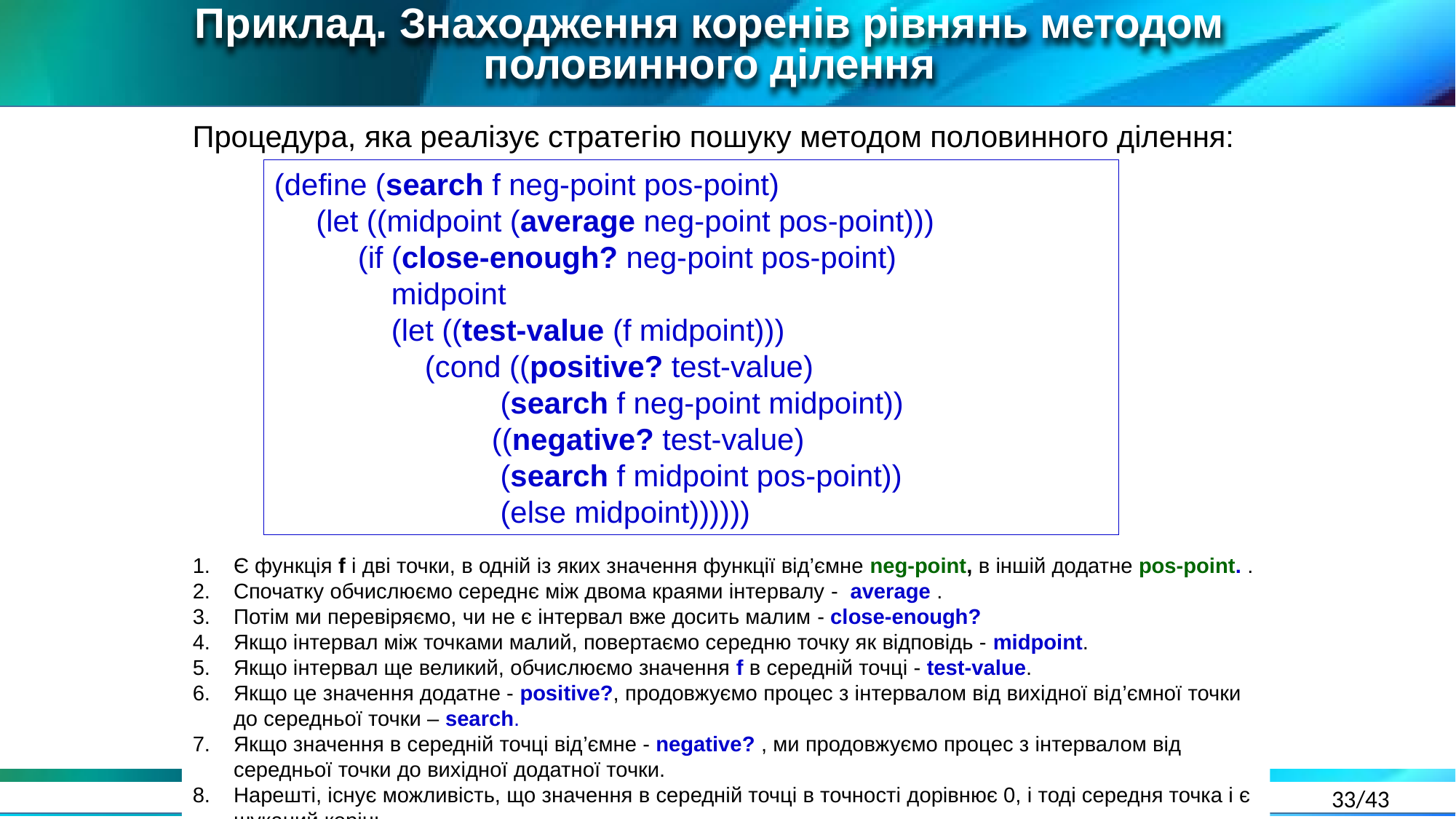

Приклад. Знаходження коренів рівнянь методом половинного ділення
Процедура, яка реалізує стратегію пошуку методом половинного ділення:
(define (search f neg-point pos-point)
     (let ((midpoint (average neg-point pos-point)))
          (if (close-enough? neg-point pos-point)
              midpoint
              (let ((test-value (f midpoint)))
                  (cond ((positive? test-value)
                           (search f neg-point midpoint))
                          ((negative? test-value)
                           (search f midpoint pos-point))
                           (else midpoint))))))
Є функція f і дві точки, в одній із яких значення функції від’ємне neg-point, в іншій додатне pos-point. .
Спочатку обчислюємо середнє між двома краями інтервалу -  average .
Потім ми перевіряємо, чи не є інтервал вже досить малим - close-enough?
Якщо інтервал між точками малий, повертаємо середню точку як відповідь - midpoint.
Якщо інтервал ще великий, обчислюємо значення f в середній точці - test-value.
Якщо це значення додатне - positive?, продовжуємо процес з інтервалом від вихідної від’ємної точки до середньої точки – search.
Якщо значення в середній точці від’ємне - negative? , ми продовжуємо процес з інтервалом від середньої точки до вихідної додатної точки.
Нарешті, існує можливість, що значення в середній точці в точності дорівнює 0, і тоді середня точка і є шуканий корінь..
33